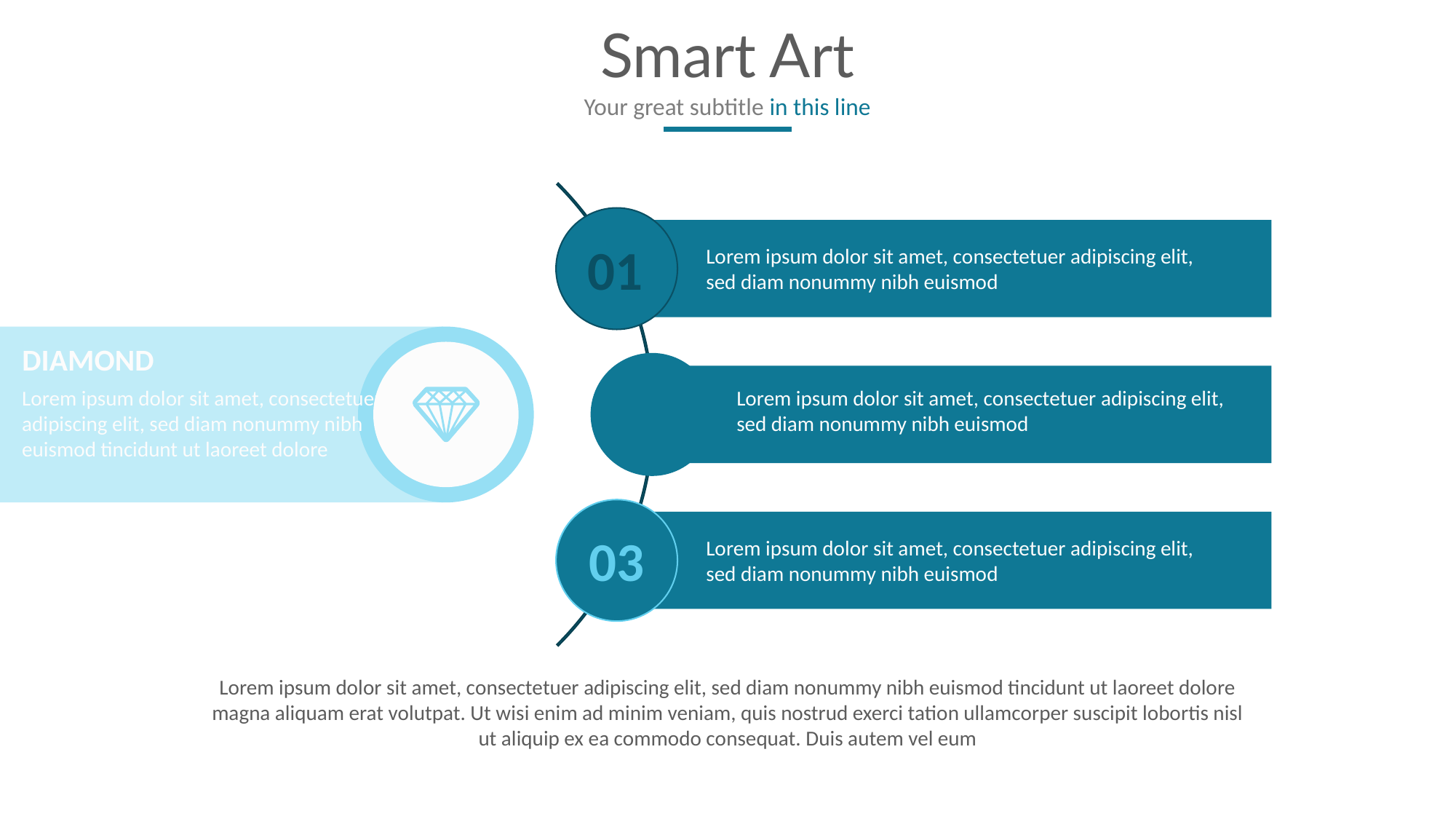

# Smart Art
Your great subtitle in this line

01
Lorem ipsum dolor sit amet, consectetuer adipiscing elit, sed diam nonummy nibh euismod
02
Lorem ipsum dolor sit amet, consectetuer adipiscing elit, sed diam nonummy nibh euismod
03
Lorem ipsum dolor sit amet, consectetuer adipiscing elit, sed diam nonummy nibh euismod

DIAMOND
Lorem ipsum dolor sit amet, consectetuer adipiscing elit, sed diam nonummy nibh euismod tincidunt ut laoreet dolore

Lorem ipsum dolor sit amet, consectetuer adipiscing elit, sed diam nonummy nibh euismod tincidunt ut laoreet dolore magna aliquam erat volutpat. Ut wisi enim ad minim veniam, quis nostrud exerci tation ullamcorper suscipit lobortis nisl ut aliquip ex ea commodo consequat. Duis autem vel eum